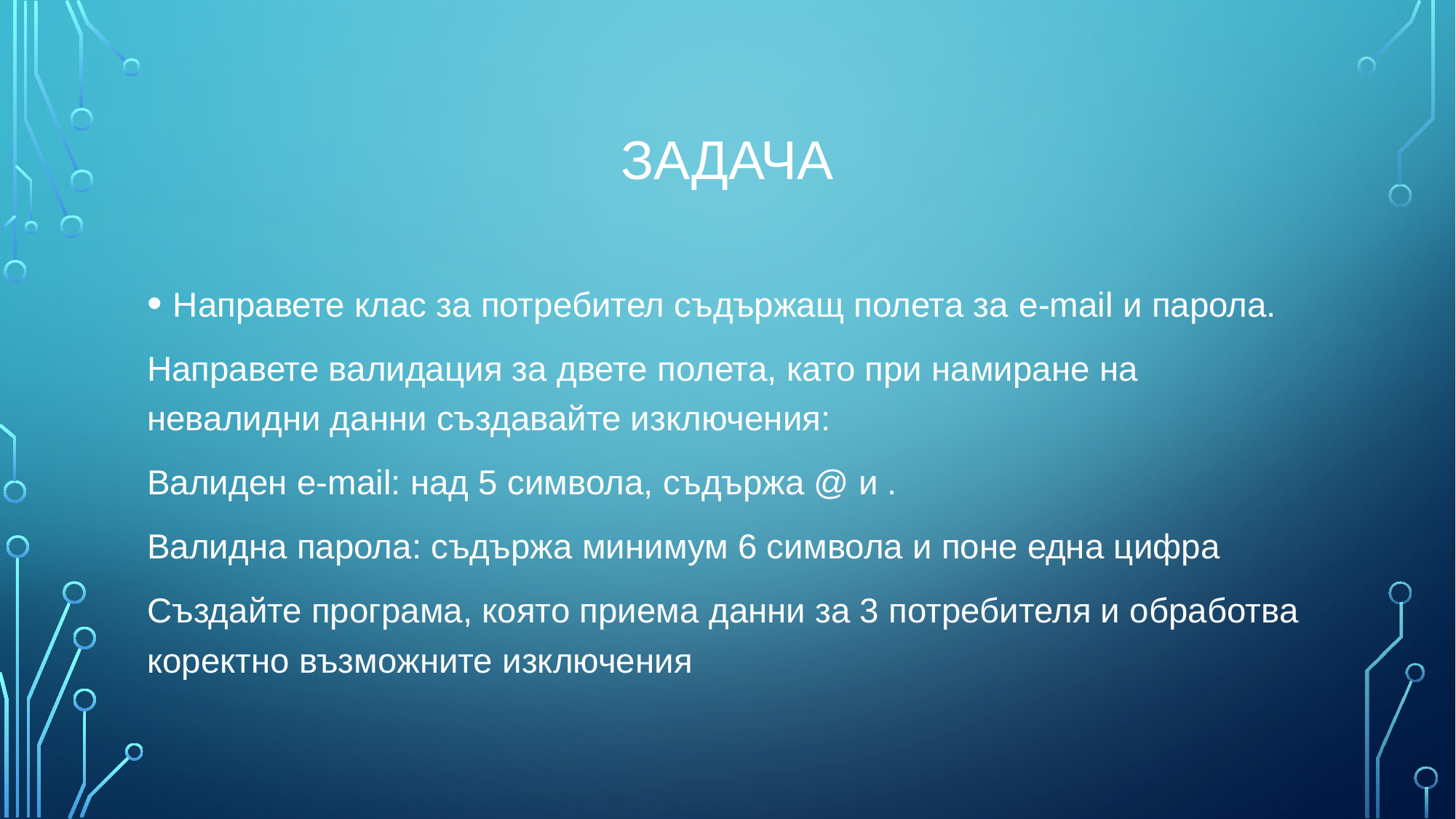

# Задача
Направете клас за потребител съдържащ полета за e-mail и парола.
Направете валидация за двете полета, като при намиране на невалидни данни създавайте изключения:
Валиден e-mail: над 5 символа, съдържа @ и .
Валидна парола: съдържа минимум 6 символа и поне една цифра
Създайте програма, която приема данни за 3 потребителя и обработва коректно възможните изключения